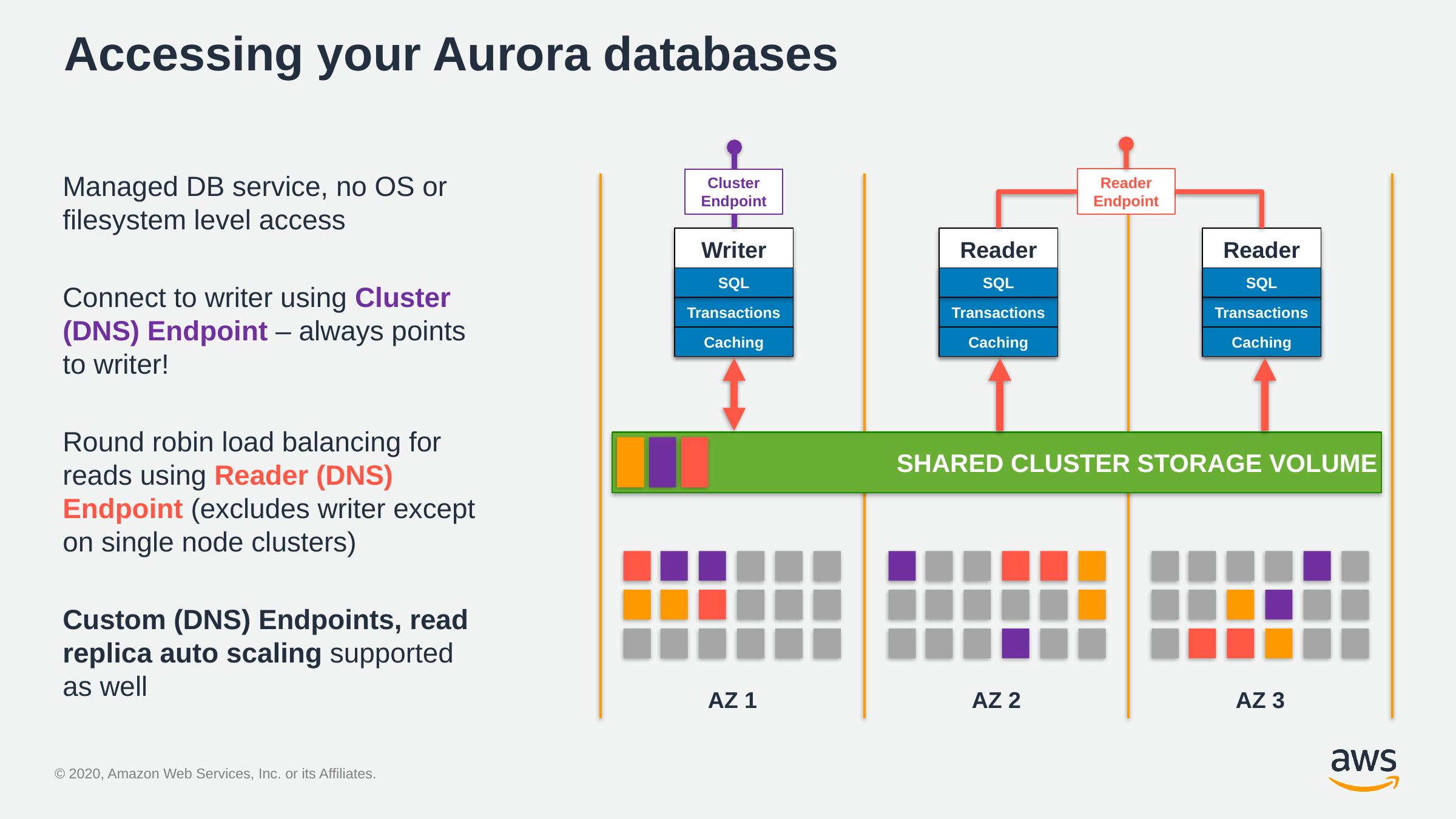

# Accessing your Aurora databases
Managed DB service, no OS or filesystem level access

Connect to writer using Cluster (DNS) Endpoint – always points to writer!

Round robin load balancing for reads using Reader (DNS) Endpoint (excludes writer except on single node clusters)

Custom (DNS) Endpoints, read replica auto scaling supported as well
Reader
Endpoint
Cluster
Endpoint

Writer
SQL
Transactions
Caching

Reader
SQL
Transactions
Caching

Reader
SQL
Transactions
Caching

SHARED CLUSTER STORAGE VOLUME

AZ 1
AZ 2
AZ 3